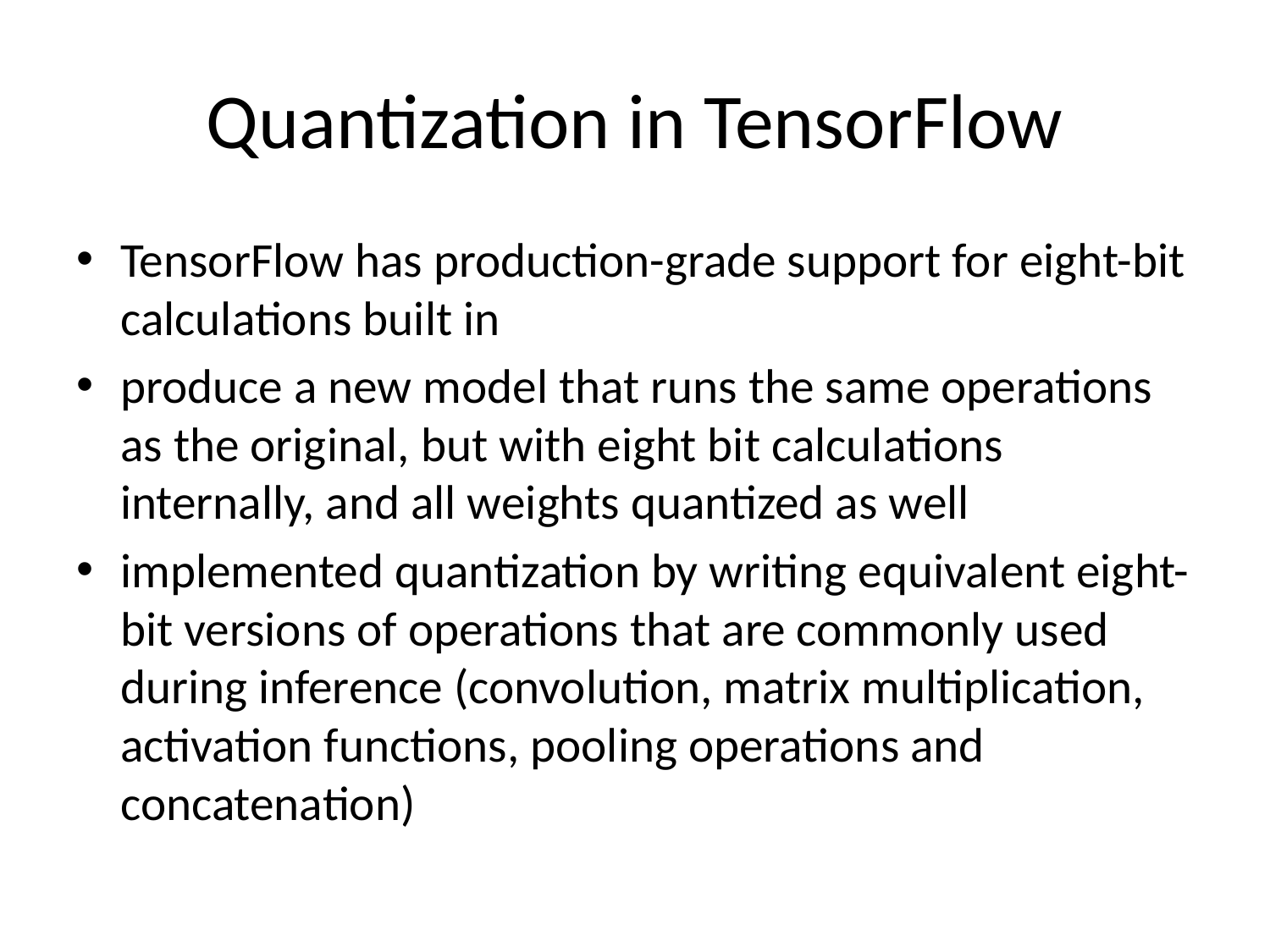

# Quantization in TensorFlow
TensorFlow has production-grade support for eight-bit calculations built in
produce a new model that runs the same operations as the original, but with eight bit calculations internally, and all weights quantized as well
implemented quantization by writing equivalent eight-bit versions of operations that are commonly used during inference (convolution, matrix multiplication, activation functions, pooling operations and concatenation)